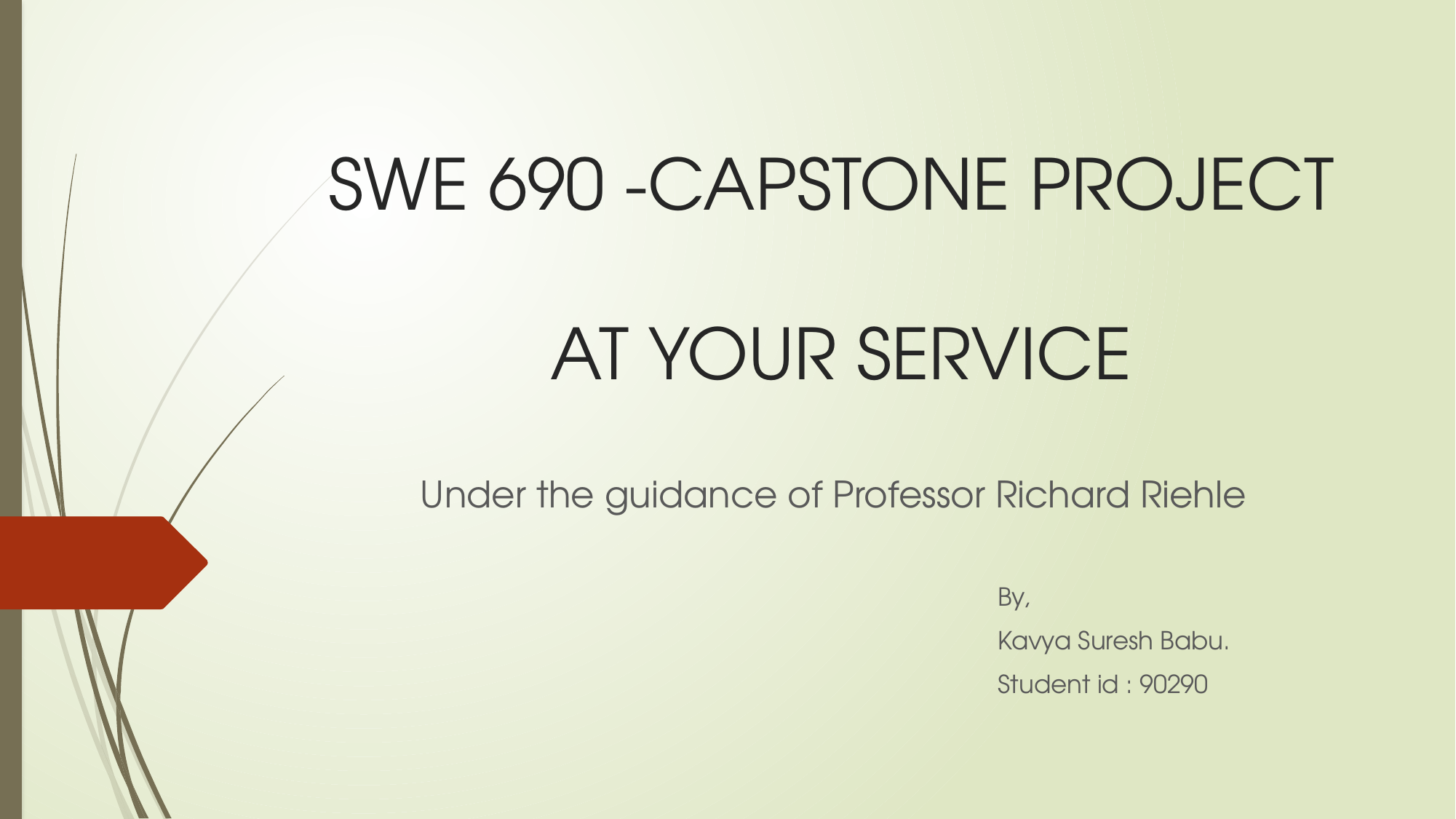

# SWE 690 -CAPSTONE PROJECT AT YOUR SERVICE
Under the guidance of Professor Richard Riehle
By,
Kavya Suresh Babu.
Student id : 90290